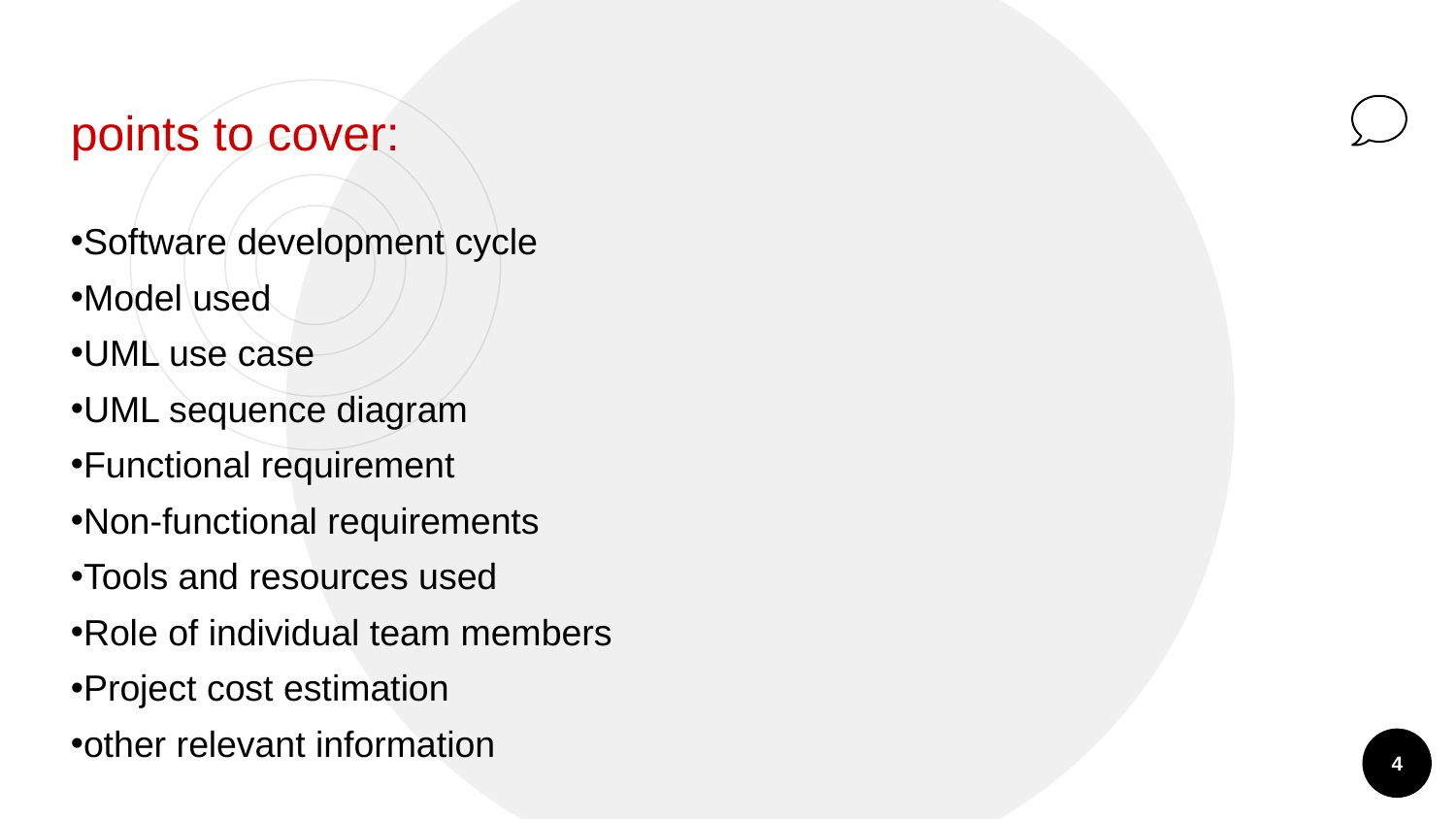

points to cover:

Software development cycle
Model used
UML use case
UML sequence diagram
Functional requirement
Non-functional requirements
Tools and resources used
Role of individual team members
Project cost estimation
other relevant information

4